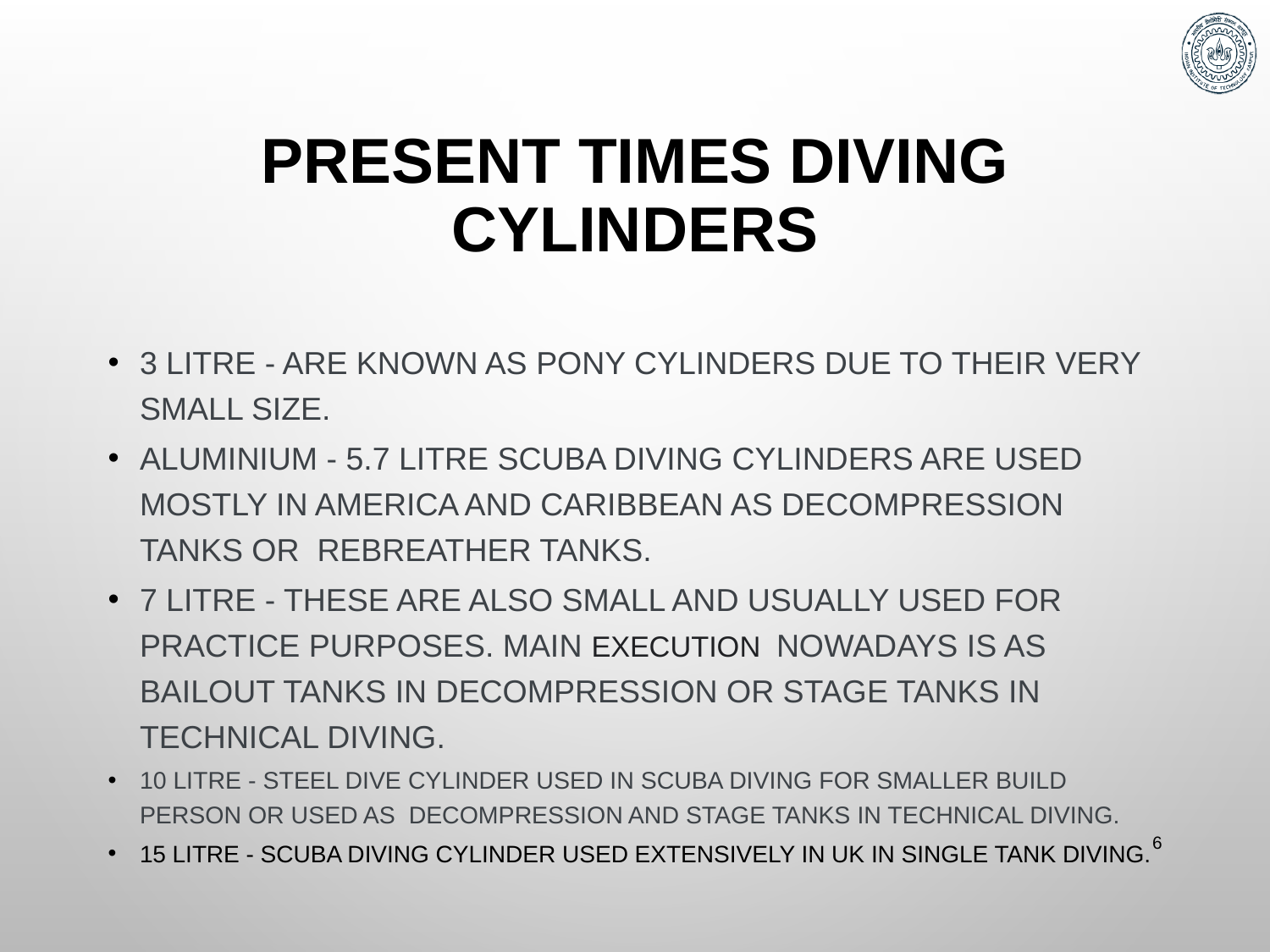

# Present times Diving cylinders
3 litre - are known as pony cylinders due to their very small size.
Aluminium - 5.7 litre scuba diving cylinders are used mostly in America and Caribbean as decompression tanks or  rebreather tanks.
7 litre - these are also small and usually used for practice purposes. Main execution  nowadays is as bailout tanks in decompression or stage tanks in technical diving.
10 litre - steel dive cylinder used in scuba diving for smaller build person or used as  decompression and stage tanks in technical diving.
15 LITRE - SCUBA DIVING CYLINDER USED EXTENSIVELY IN UK IN SINGLE TANK DIVING.
6